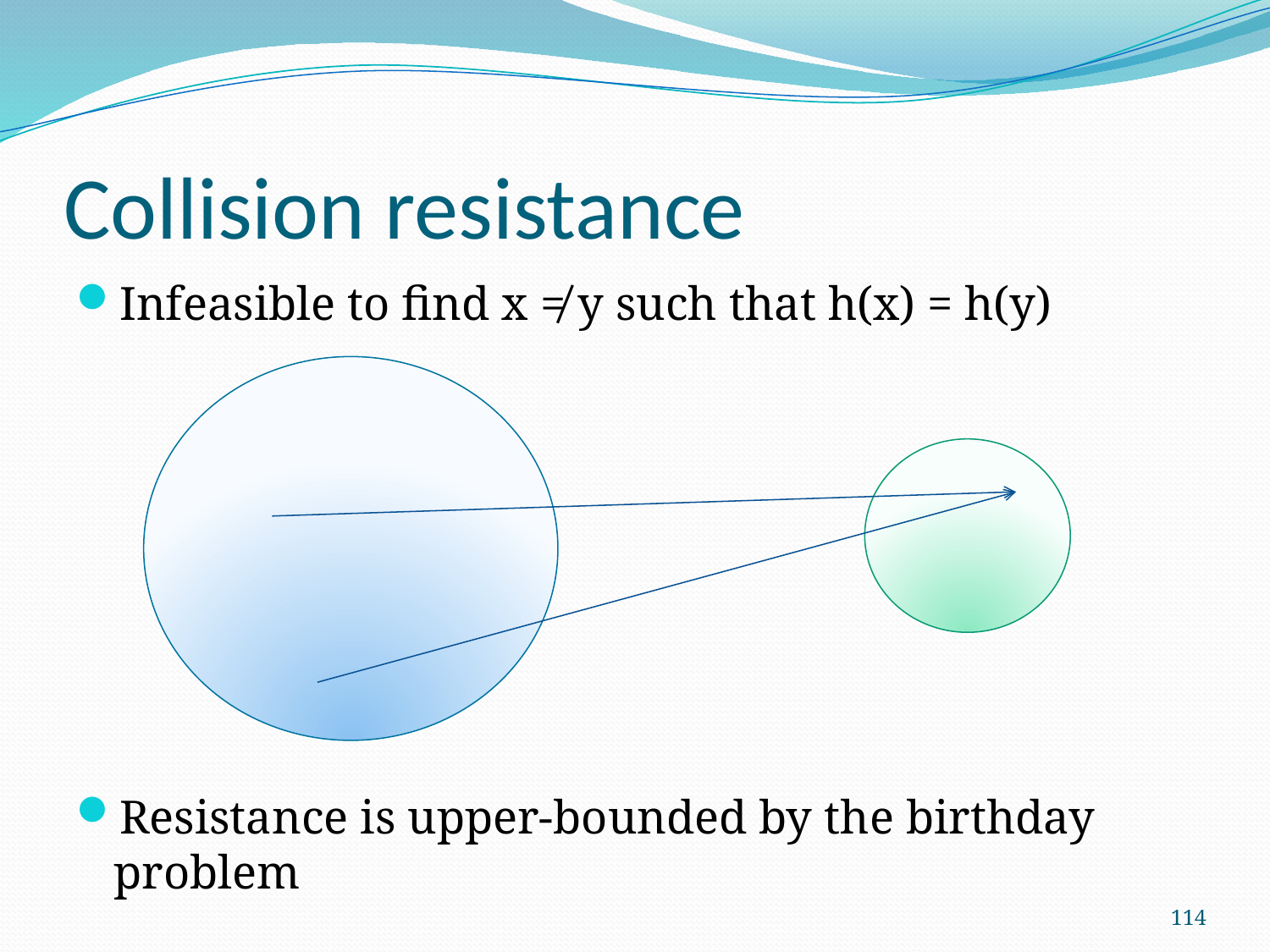

# Collision resistance
Infeasible to find x ≠ y such that h(x) = h(y)

Resistance is upper-bounded by the birthday problem

114